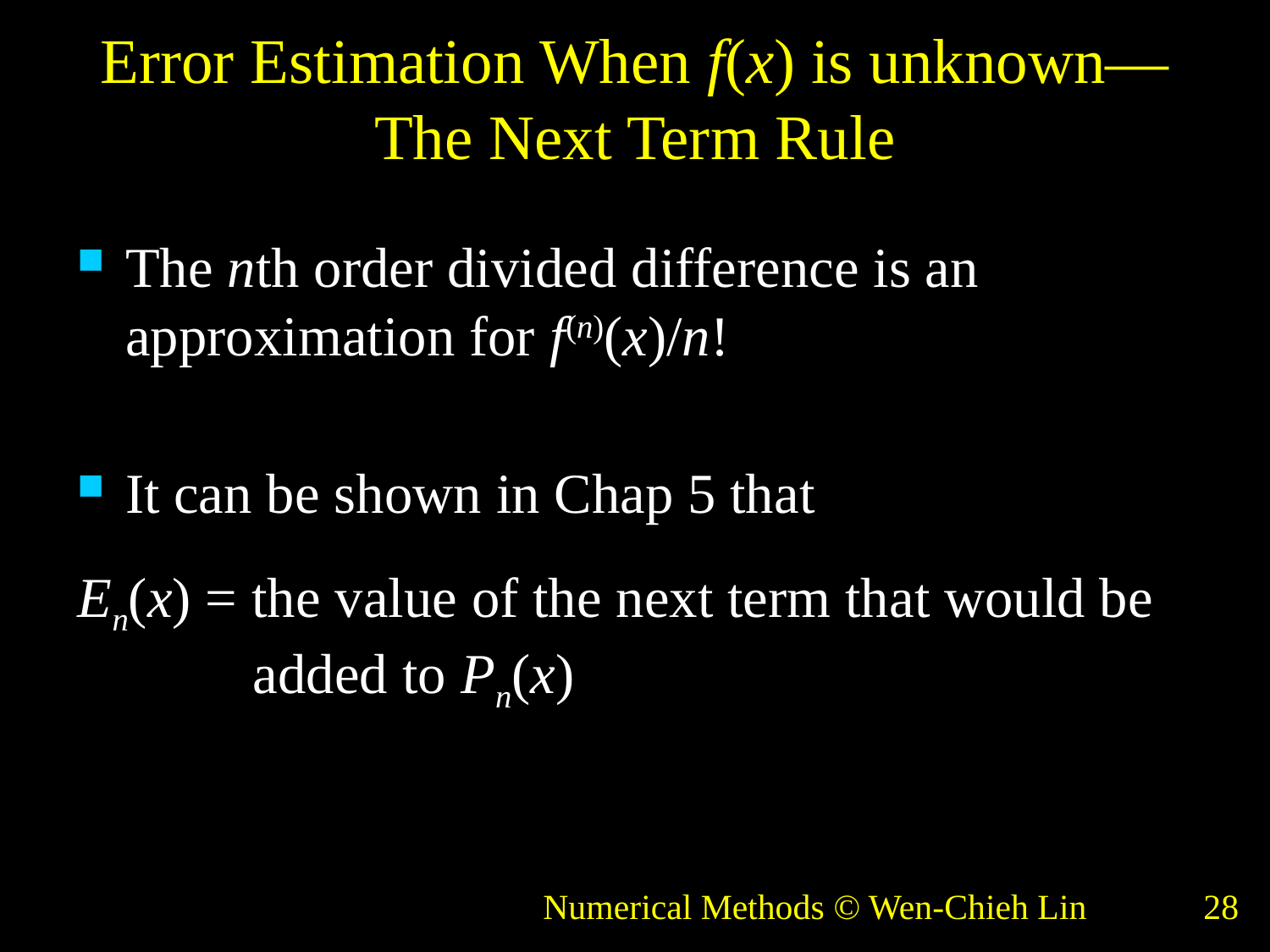

# Error Estimation When f(x) is unknown—The Next Term Rule
The nth order divided difference is an approximation for f(n)(x)/n!

It can be shown in Chap 5 that

En(x) = the value of the next term that would be
         added to Pn(x)
Numerical Methods © Wen-Chieh Lin
28